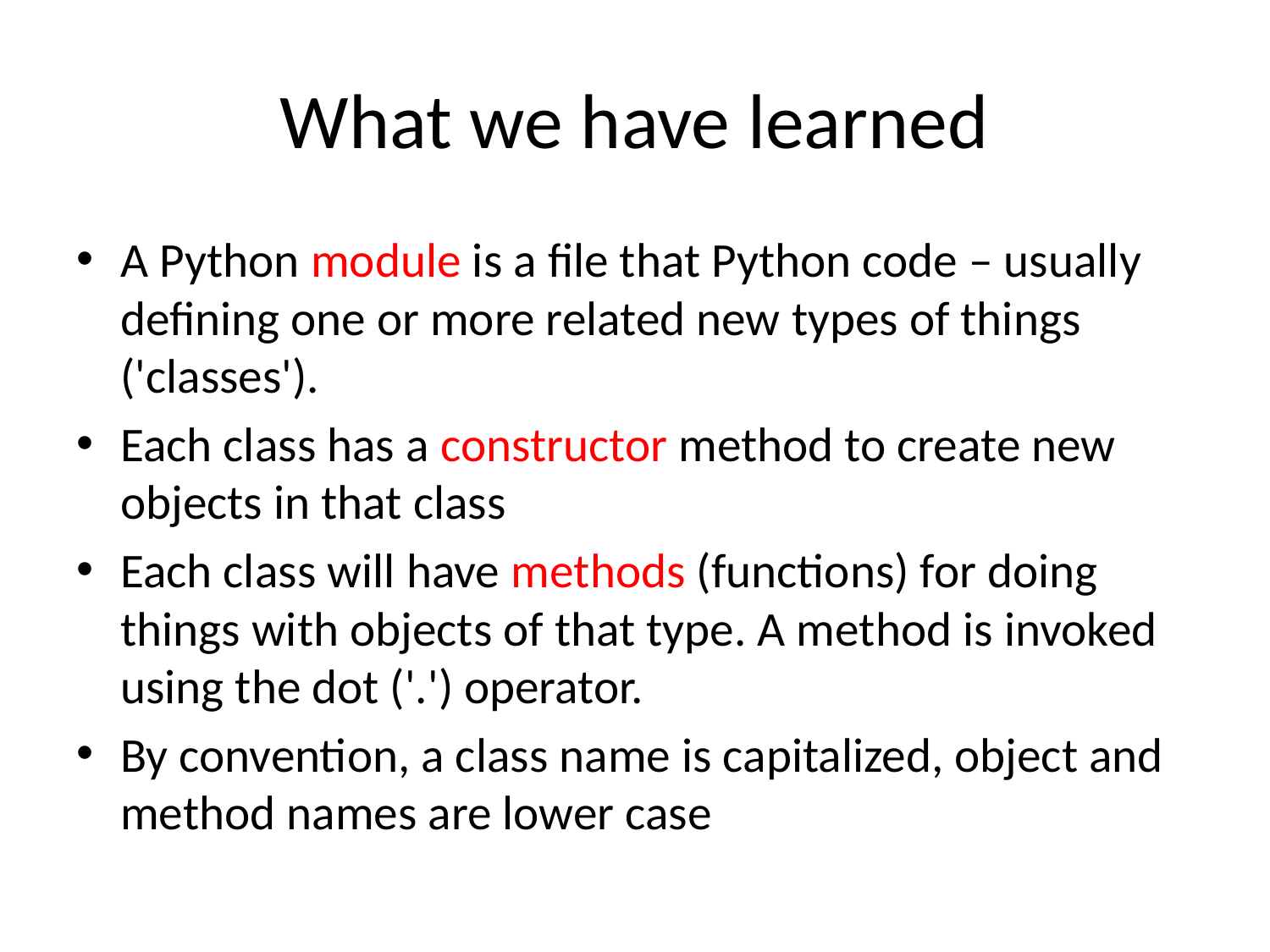

# What we have learned
A Python module is a file that Python code – usually defining one or more related new types of things ('classes').
Each class has a constructor method to create new objects in that class
Each class will have methods (functions) for doing things with objects of that type. A method is invoked using the dot ('.') operator.
By convention, a class name is capitalized, object and method names are lower case